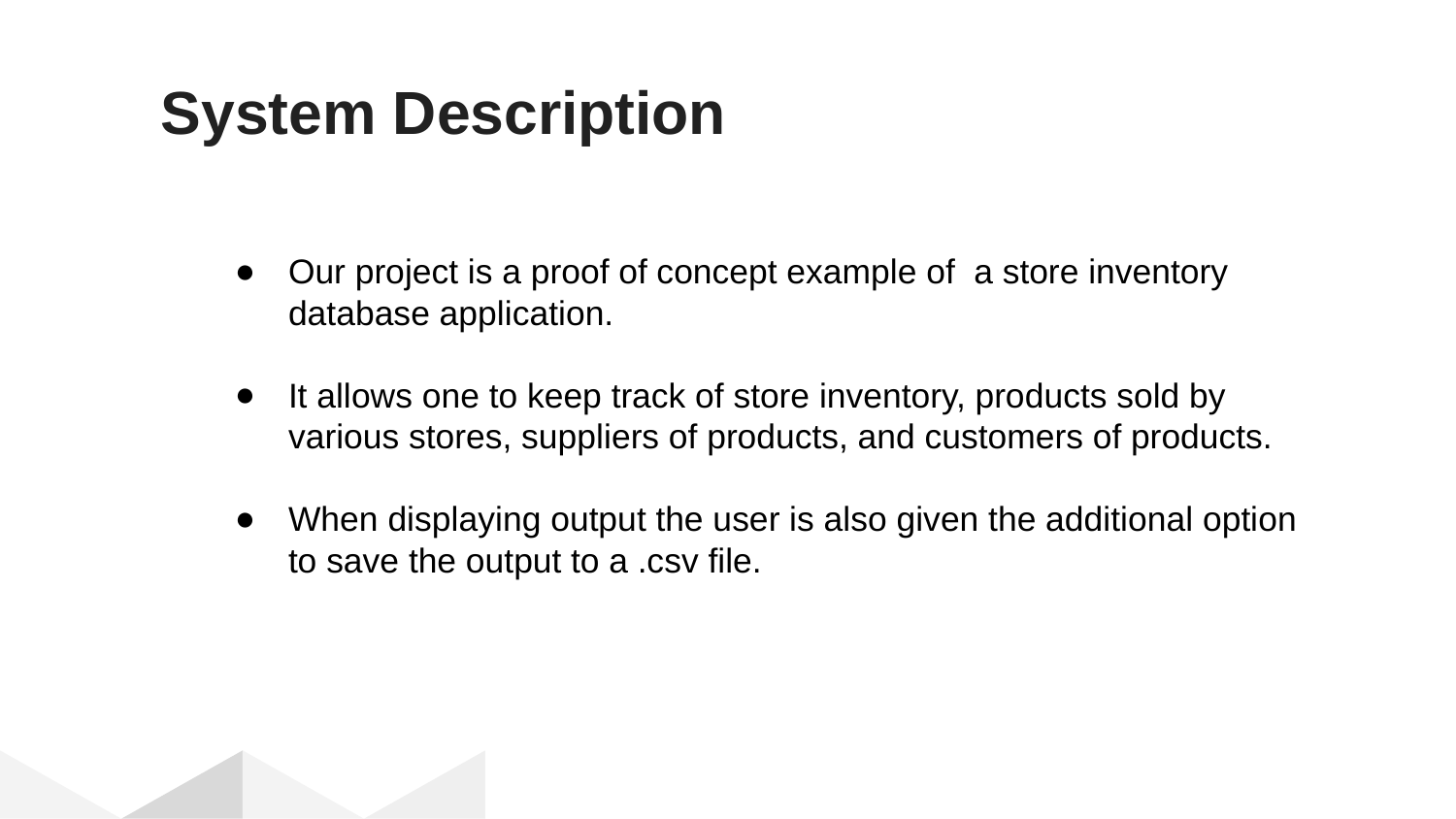

# System Description
Our project is a proof of concept example of  a store inventory database application.

It allows one to keep track of store inventory, products sold by various stores, suppliers of products, and customers of products.

When displaying output the user is also given the additional option to save the output to a .csv file.